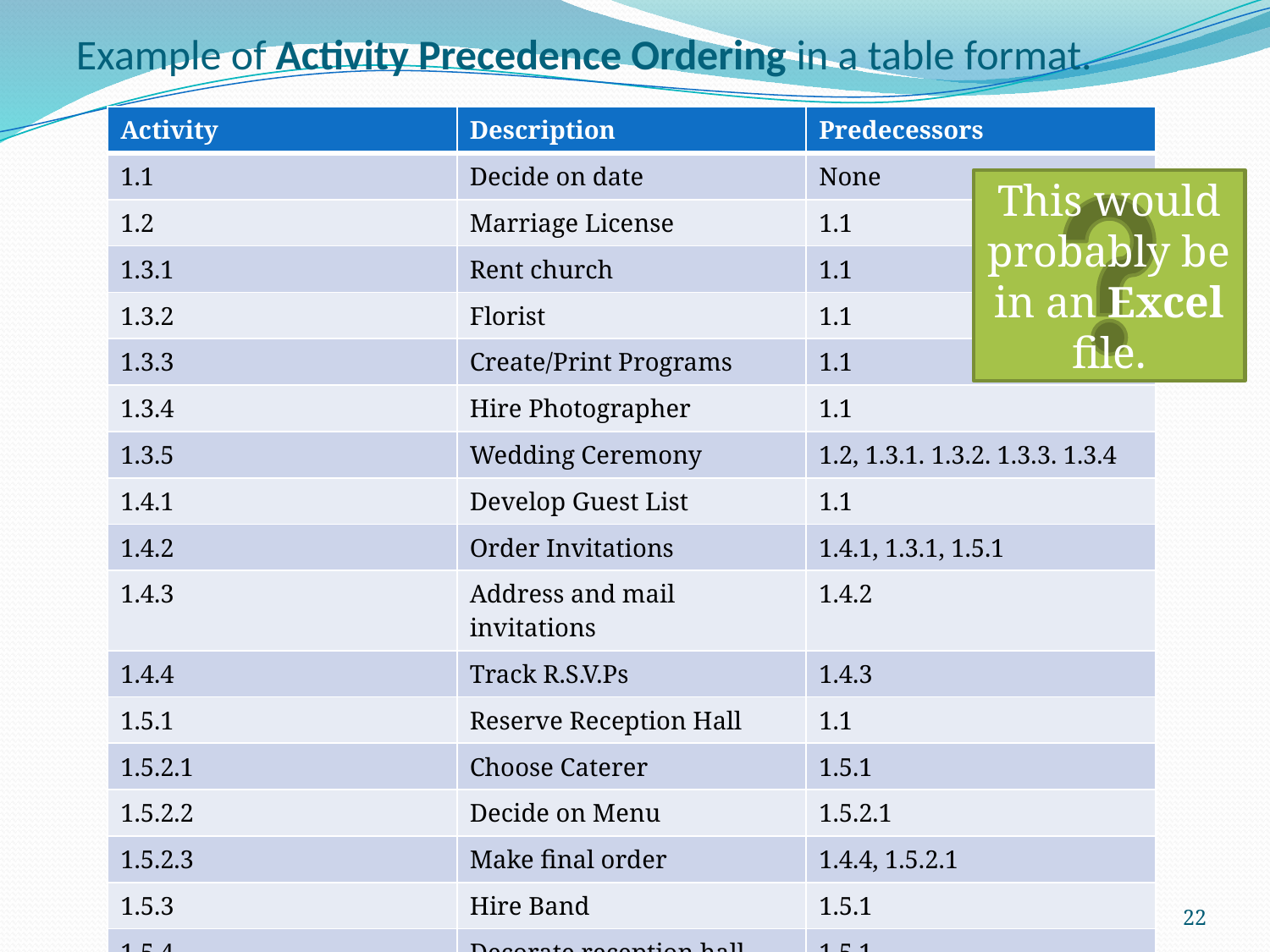

Example of Activity Precedence Ordering in a table format.
| Activity | Description | Predecessors |
| --- | --- | --- |
| 1.1 | Decide on date | None |
| 1.2 | Marriage License | 1.1 |
| 1.3.1 | Rent church | 1.1 |
| 1.3.2 | Florist | 1.1 |
| 1.3.3 | Create/Print Programs | 1.1 |
| 1.3.4 | Hire Photographer | 1.1 |
| 1.3.5 | Wedding Ceremony | 1.2, 1.3.1. 1.3.2. 1.3.3. 1.3.4 |
| 1.4.1 | Develop Guest List | 1.1 |
| 1.4.2 | Order Invitations | 1.4.1, 1.3.1, 1.5.1 |
| 1.4.3 | Address and mail invitations | 1.4.2 |
| 1.4.4 | Track R.S.V.Ps | 1.4.3 |
| 1.5.1 | Reserve Reception Hall | 1.1 |
| 1.5.2.1 | Choose Caterer | 1.5.1 |
| 1.5.2.2 | Decide on Menu | 1.5.2.1 |
| 1.5.2.3 | Make final order | 1.4.4, 1.5.2.1 |
| 1.5.3 | Hire Band | 1.5.1 |
| 1.5.4 | Decorate reception hall | 1.5.1 |
| 1.5..5 | Wedding Reception | 1.3.5, 1.5.2.3, 1.5.3, 1.5.4 |
This would probably be in an Excel file.
22